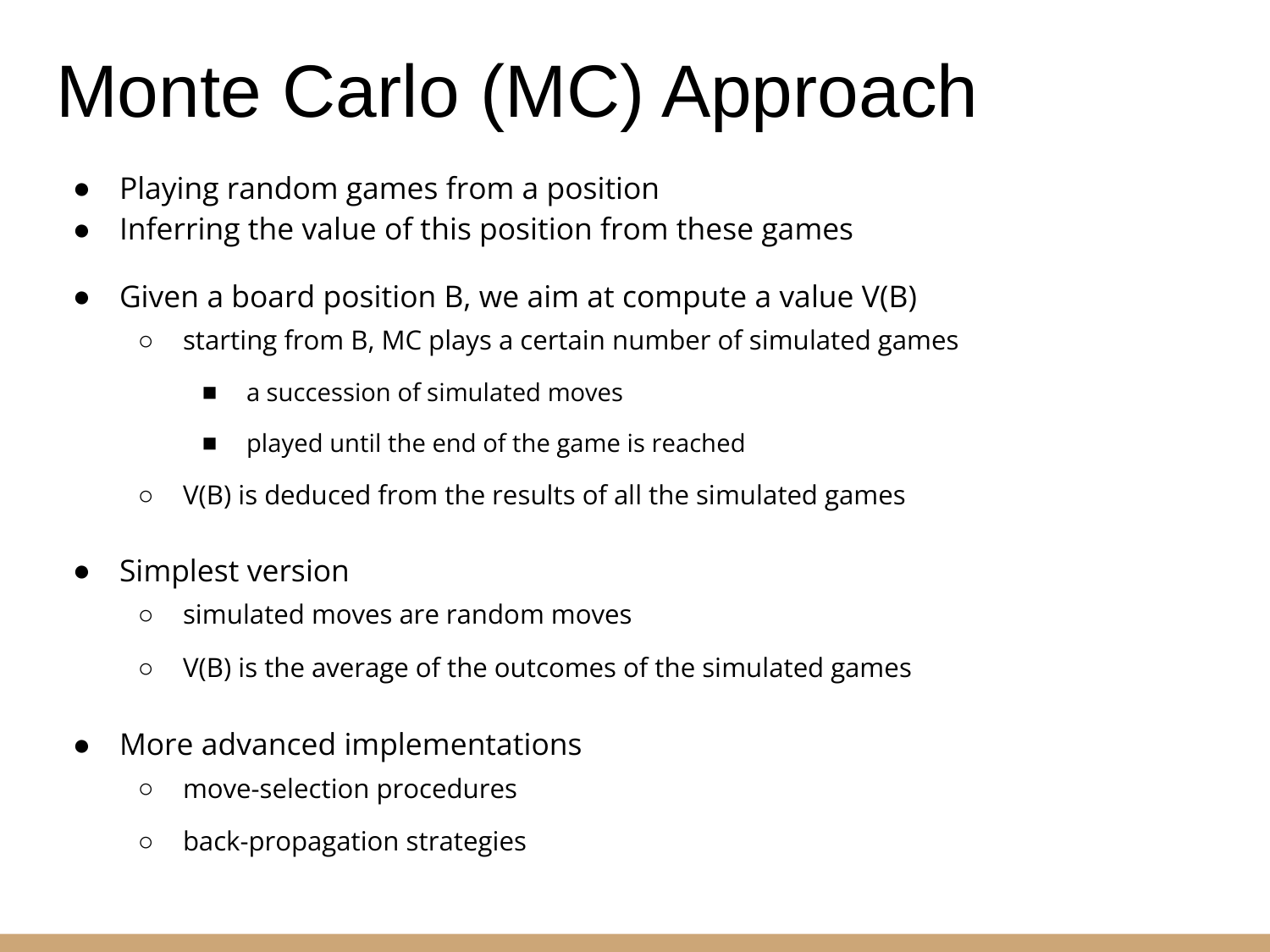

Monte Carlo (MC) Approach
Playing random games from a position
Inferring the value of this position from these games

Given a board position B, we aim at compute a value V(B)
starting from B, MC plays a certain number of simulated games
a succession of simulated moves
played until the end of the game is reached
V(B) is deduced from the results of all the simulated games

Simplest version
simulated moves are random moves
V(B) is the average of the outcomes of the simulated games

More advanced implementations
move-selection procedures
back-propagation strategies